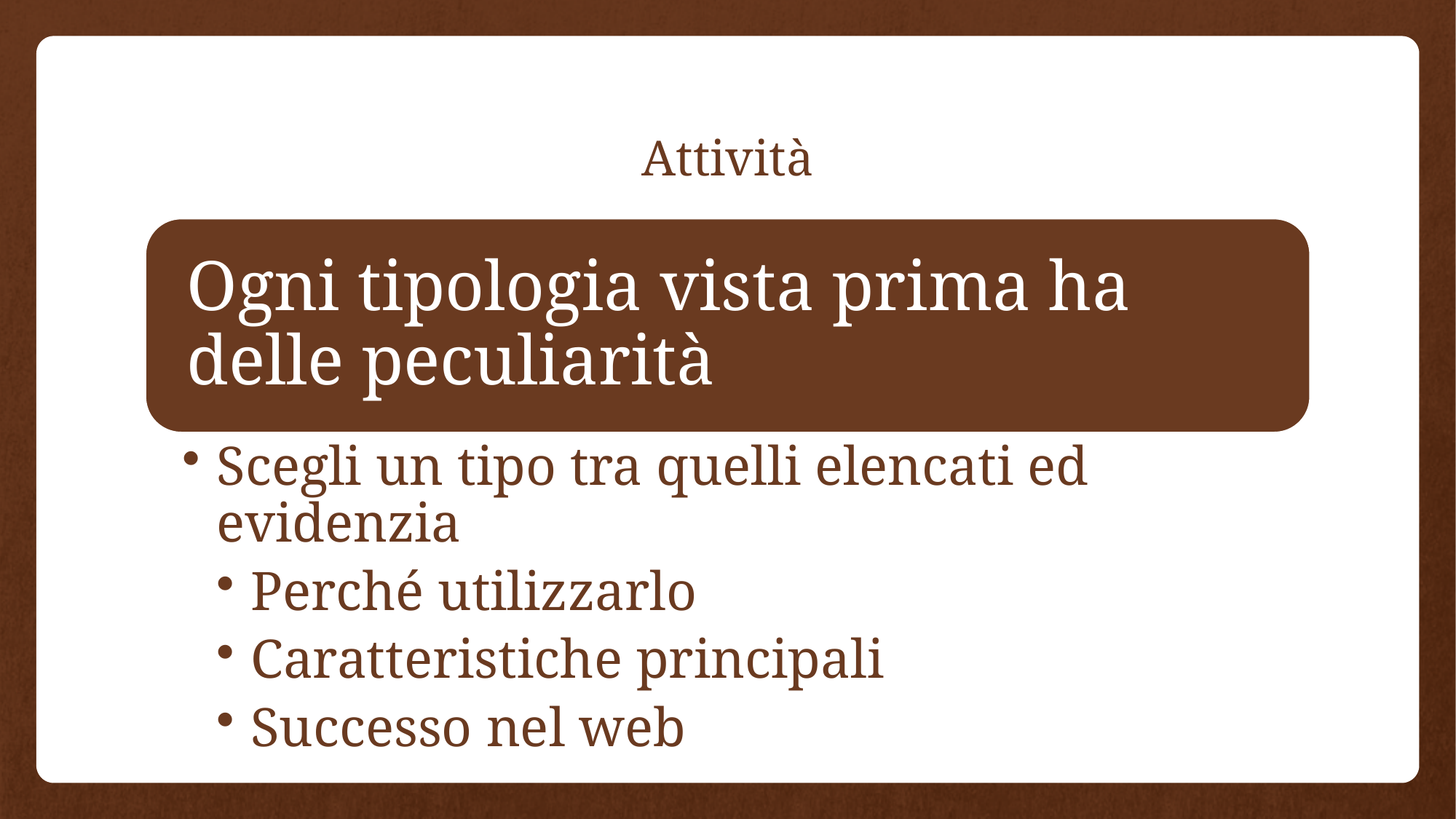

# Attività
Ogni tipologia vista prima ha delle peculiarità
Scegli un tipo tra quelli elencati ed evidenzia
Perché utilizzarlo
Caratteristiche principali
Successo nel web